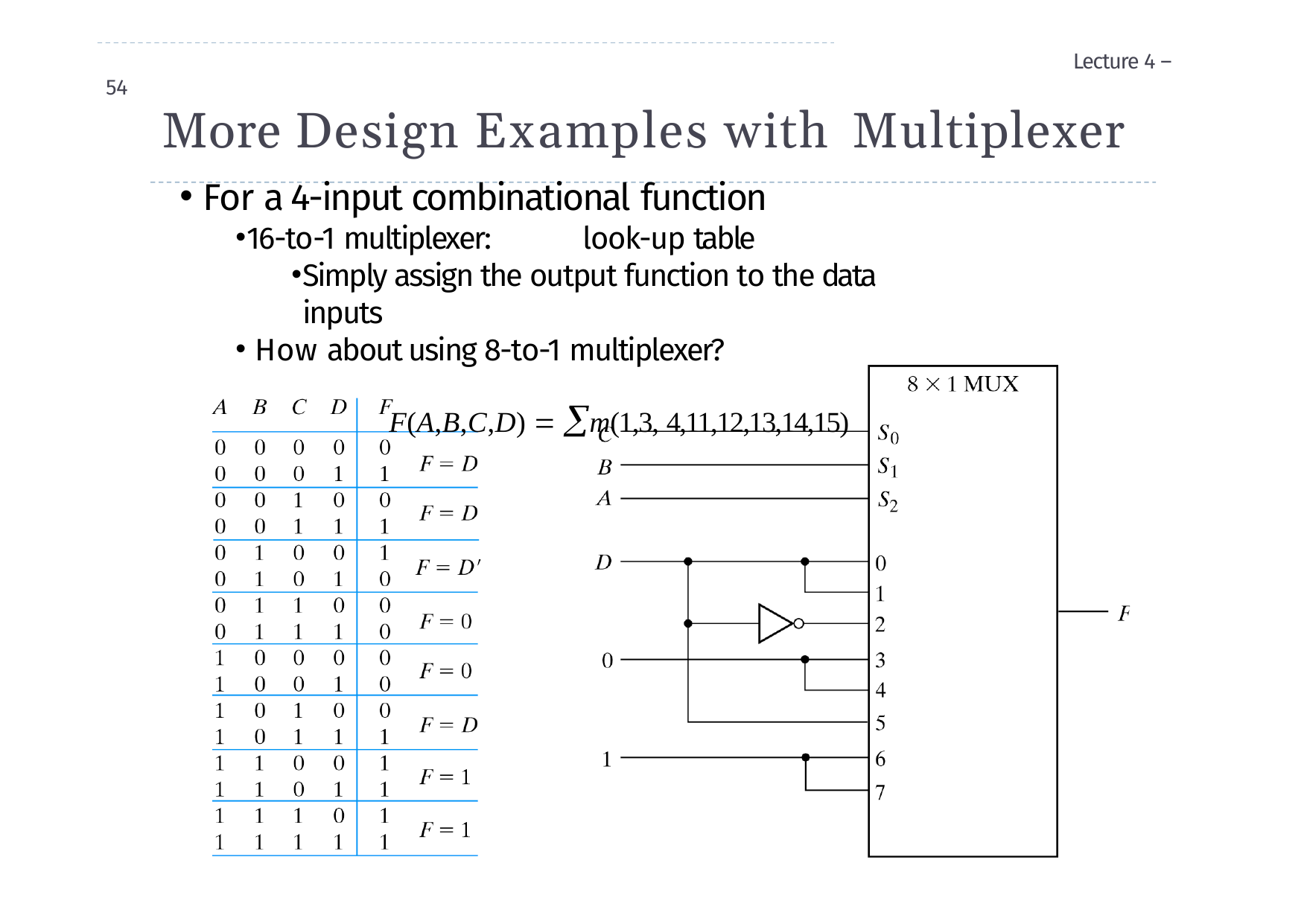

Lecture 4 – 54
# More Design Examples with Multiplexer
For a 4-input combinational function
16-to-1 multiplexer:	look-up table
Simply assign the output function to the data inputs
How about using 8-to-1 multiplexer?
F(A,B,C,D) = ∑m(1,3, 4,11,12,13,14,15)